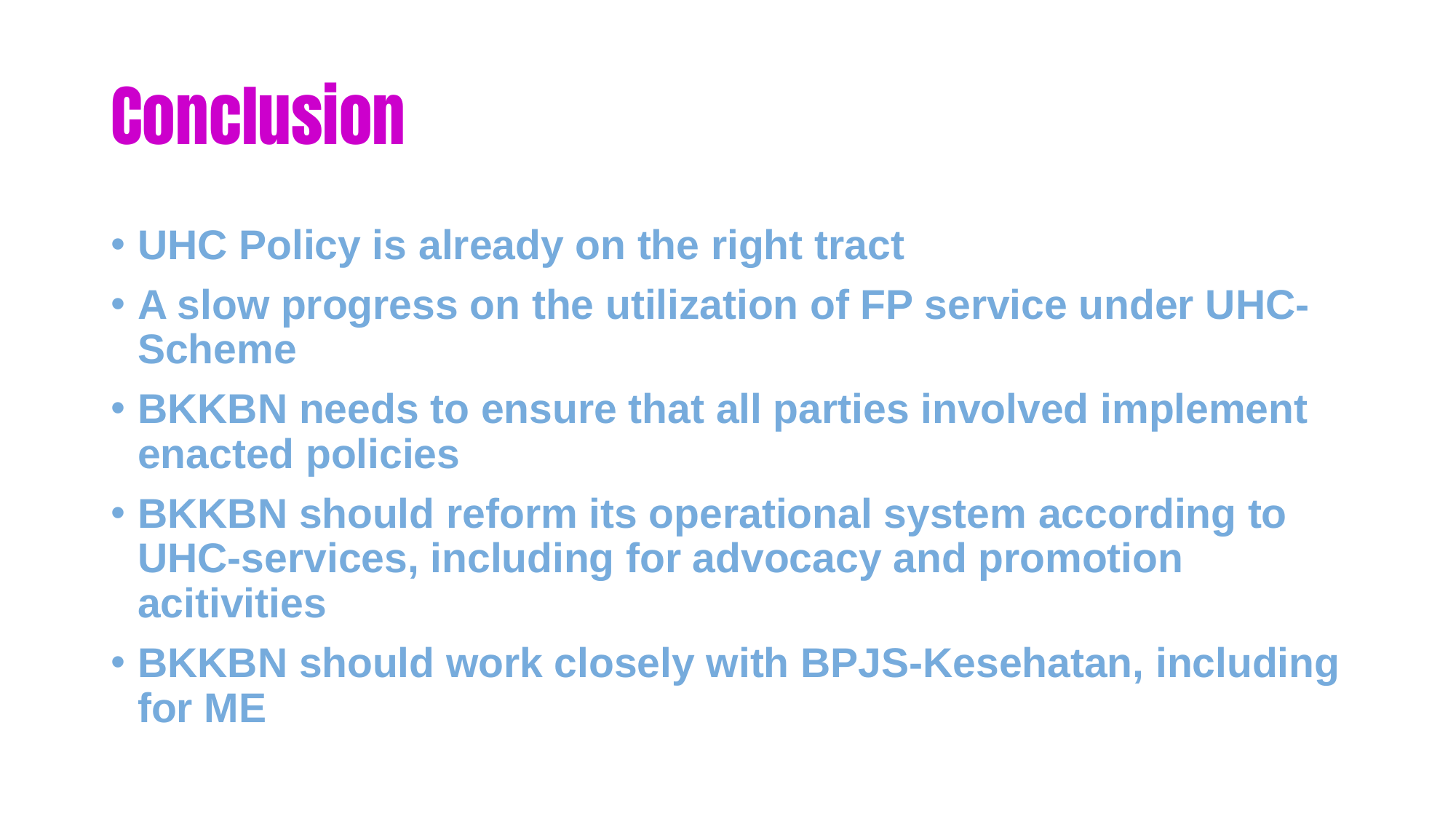

# Conclusion
UHC Policy is already on the right tract
A slow progress on the utilization of FP service under UHC-Scheme
BKKBN needs to ensure that all parties involved implement enacted policies
BKKBN should reform its operational system according to UHC-services, including for advocacy and promotion acitivities
BKKBN should work closely with BPJS-Kesehatan, including for ME